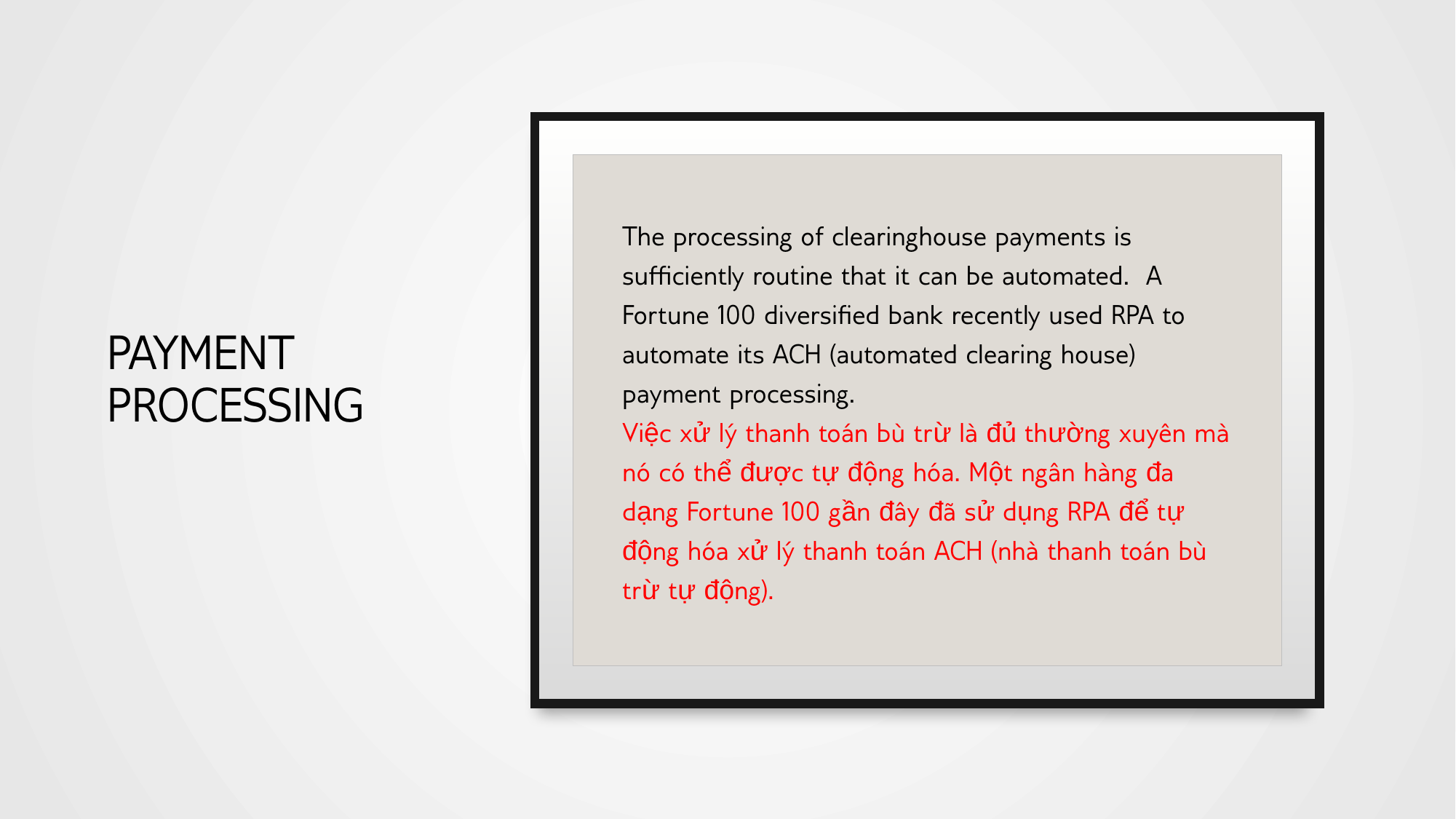

# PAYMENT PROCESSING

The processing of clearinghouse payments is sufficiently routine that it can be automated.  A Fortune 100 diversified bank recently used RPA to automate its ACH (automated clearing house) payment processing.
Việc xử lý thanh toán bù trừ là đủ thường xuyên mà nó có thể được tự động hóa. Một ngân hàng đa dạng Fortune 100 gần đây đã sử dụng RPA để tự động hóa xử lý thanh toán ACH (nhà thanh toán bù trừ tự động).